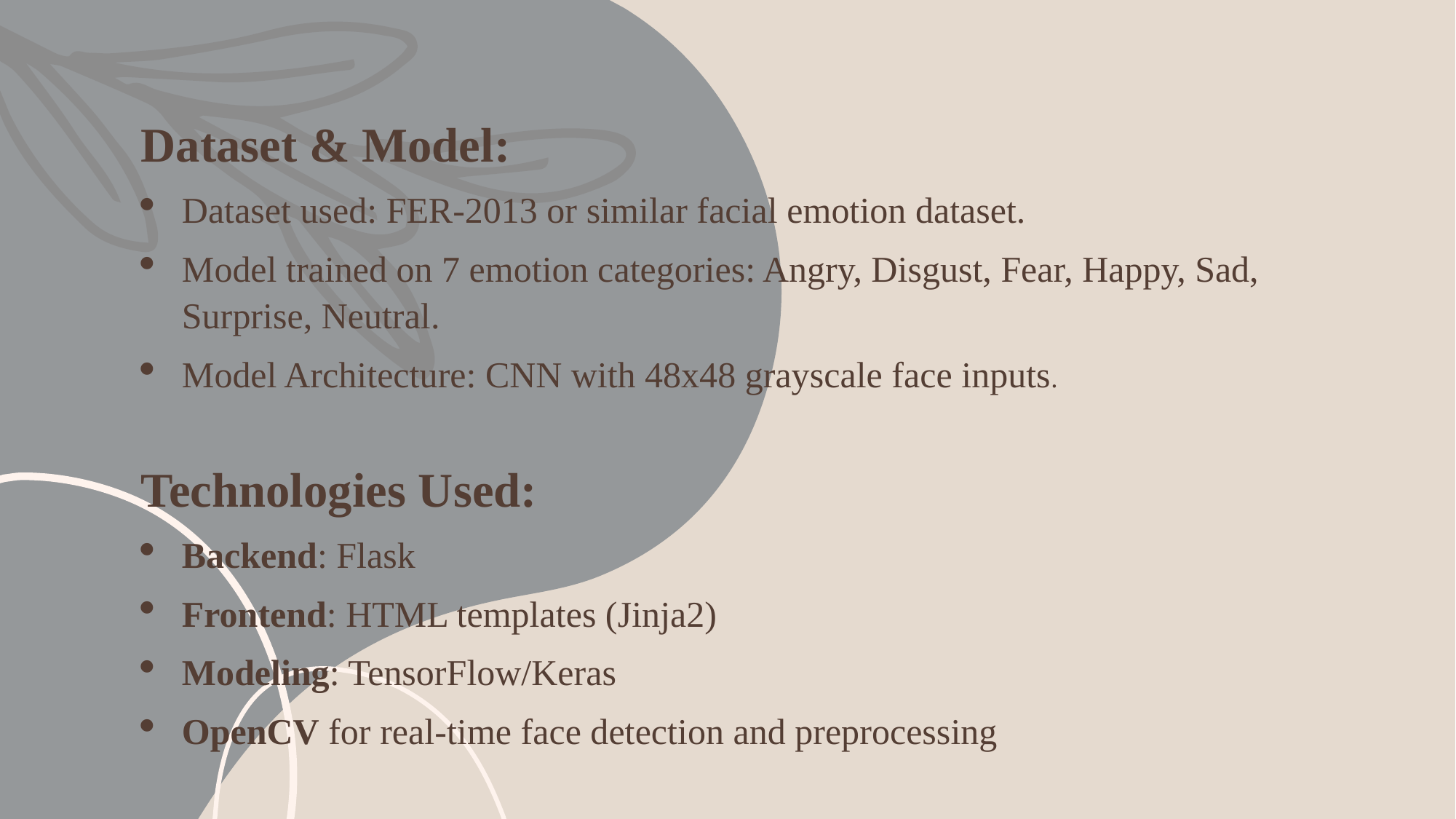

Dataset & Model:
Dataset used: FER-2013 or similar facial emotion dataset.
Model trained on 7 emotion categories: Angry, Disgust, Fear, Happy, Sad, Surprise, Neutral.
Model Architecture: CNN with 48x48 grayscale face inputs.

Technologies Used:
Backend: Flask
Frontend: HTML templates (Jinja2)
Modeling: TensorFlow/Keras
OpenCV for real-time face detection and preprocessing